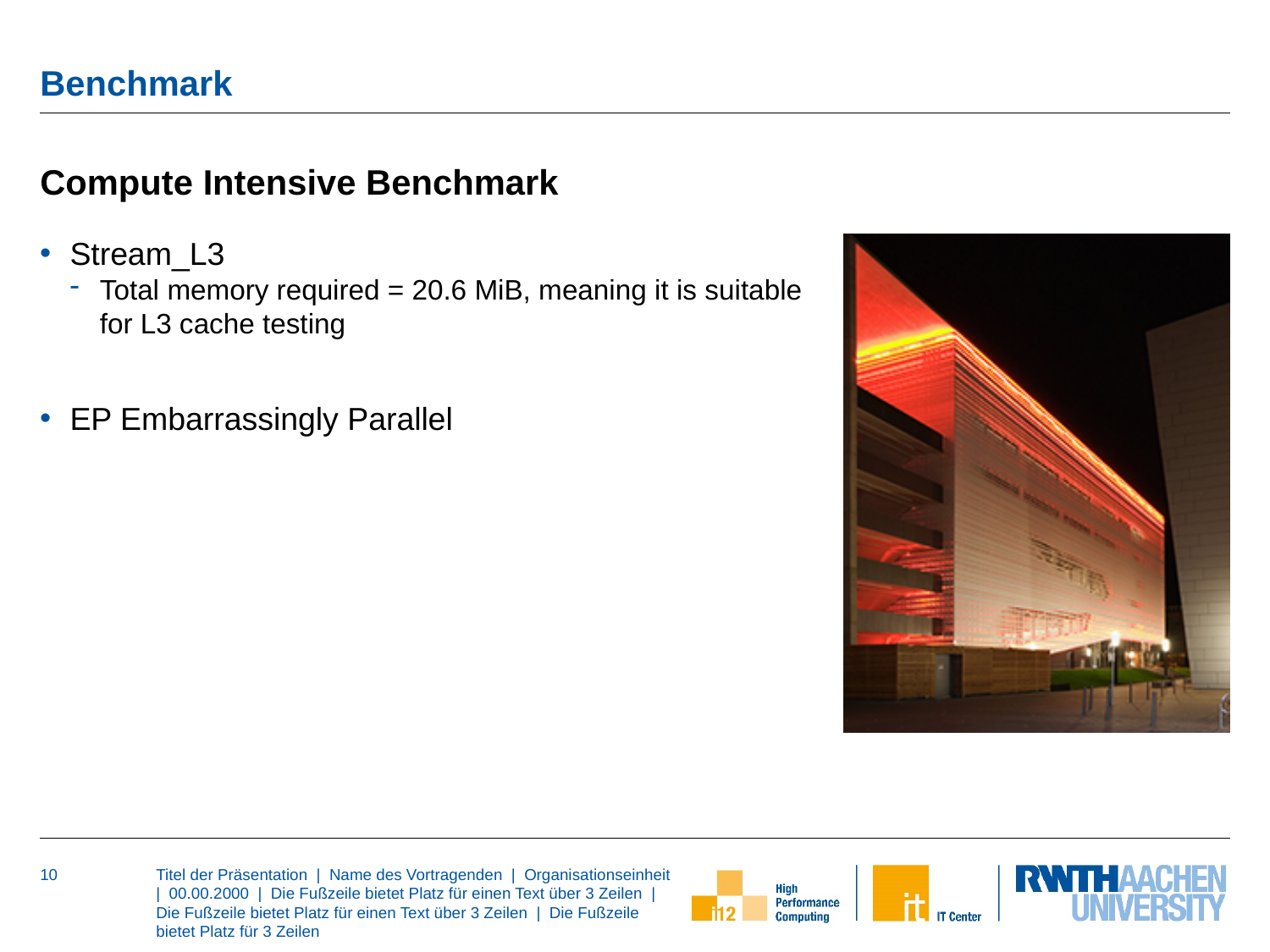

# Benchmark
Compute Intensive Benchmark
Stream_L3
Total memory required = 20.6 MiB, meaning it is suitable for L3 cache testing

EP Embarrassingly Parallel